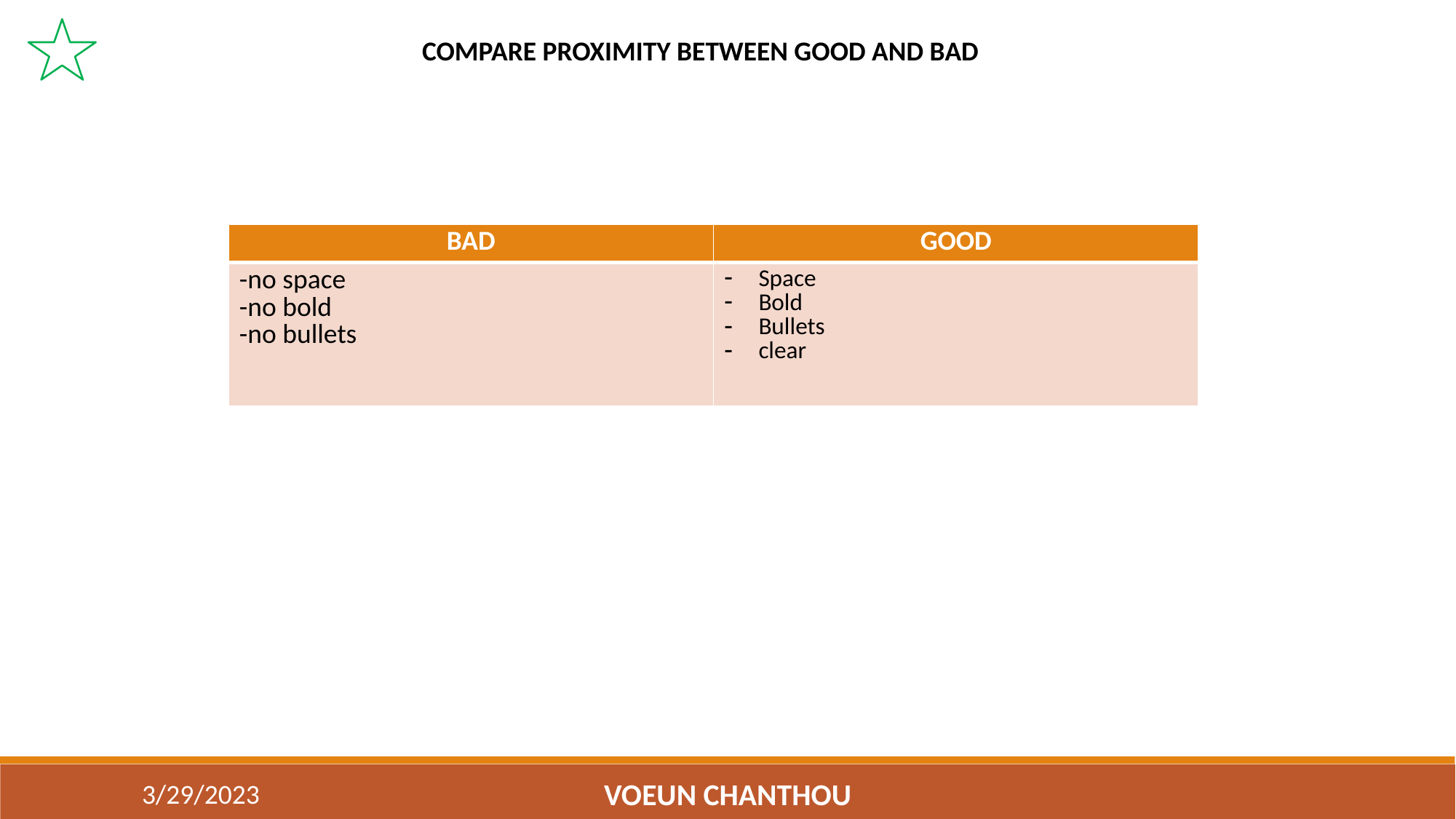

COMPARE PROXIMITY BETWEEN GOOD AND BAD
| BAD | GOOD |
| --- | --- |
| -no space -no bold -no bullets | Space Bold Bullets clear |
3/29/2023
VOEUN CHANTHOU